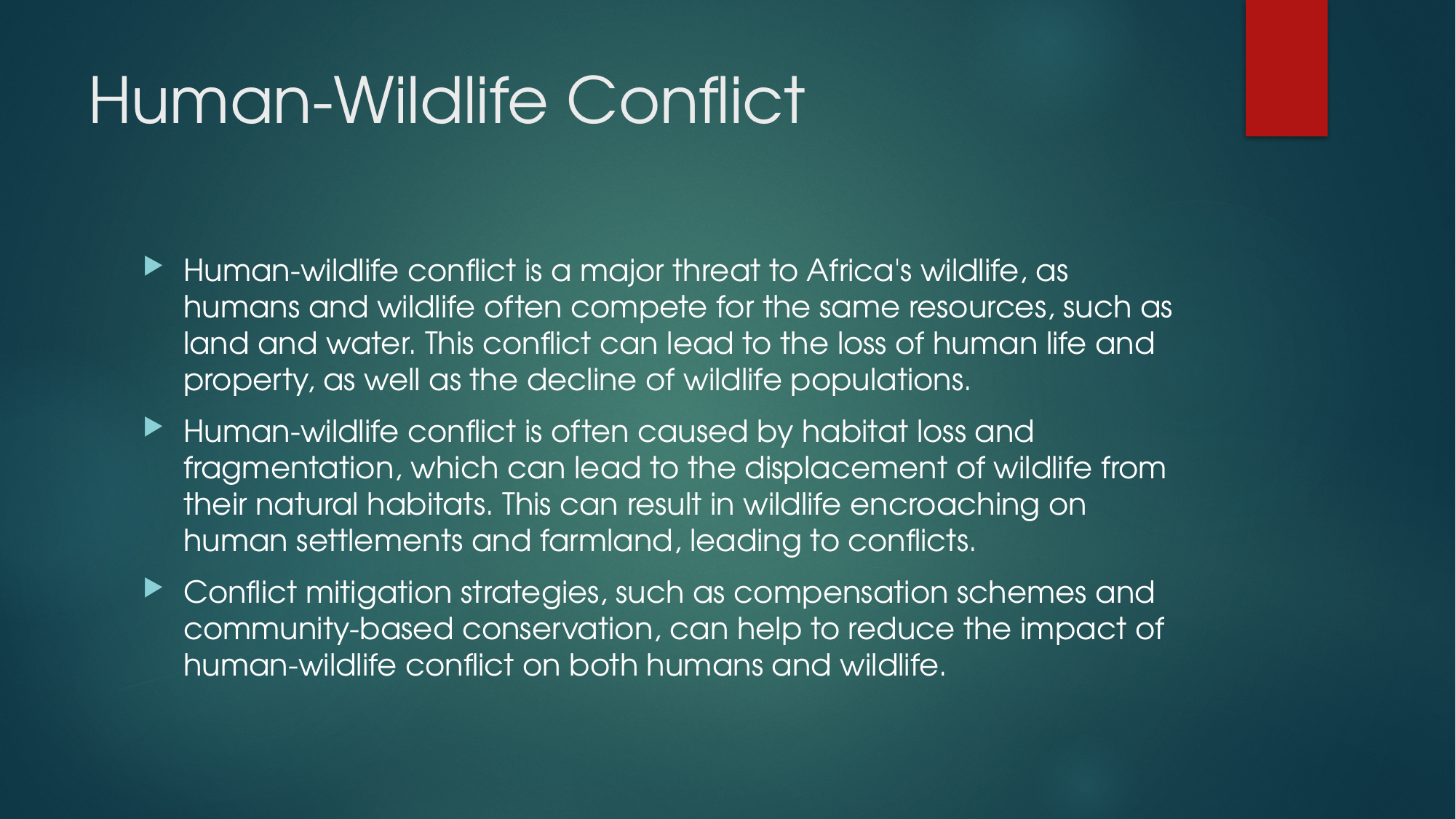

# Human-Wildlife Conflict
Human-wildlife conflict is a major threat to Africa's wildlife, as humans and wildlife often compete for the same resources, such as land and water. This conflict can lead to the loss of human life and property, as well as the decline of wildlife populations.
Human-wildlife conflict is often caused by habitat loss and fragmentation, which can lead to the displacement of wildlife from their natural habitats. This can result in wildlife encroaching on human settlements and farmland, leading to conflicts.
Conflict mitigation strategies, such as compensation schemes and community-based conservation, can help to reduce the impact of human-wildlife conflict on both humans and wildlife.